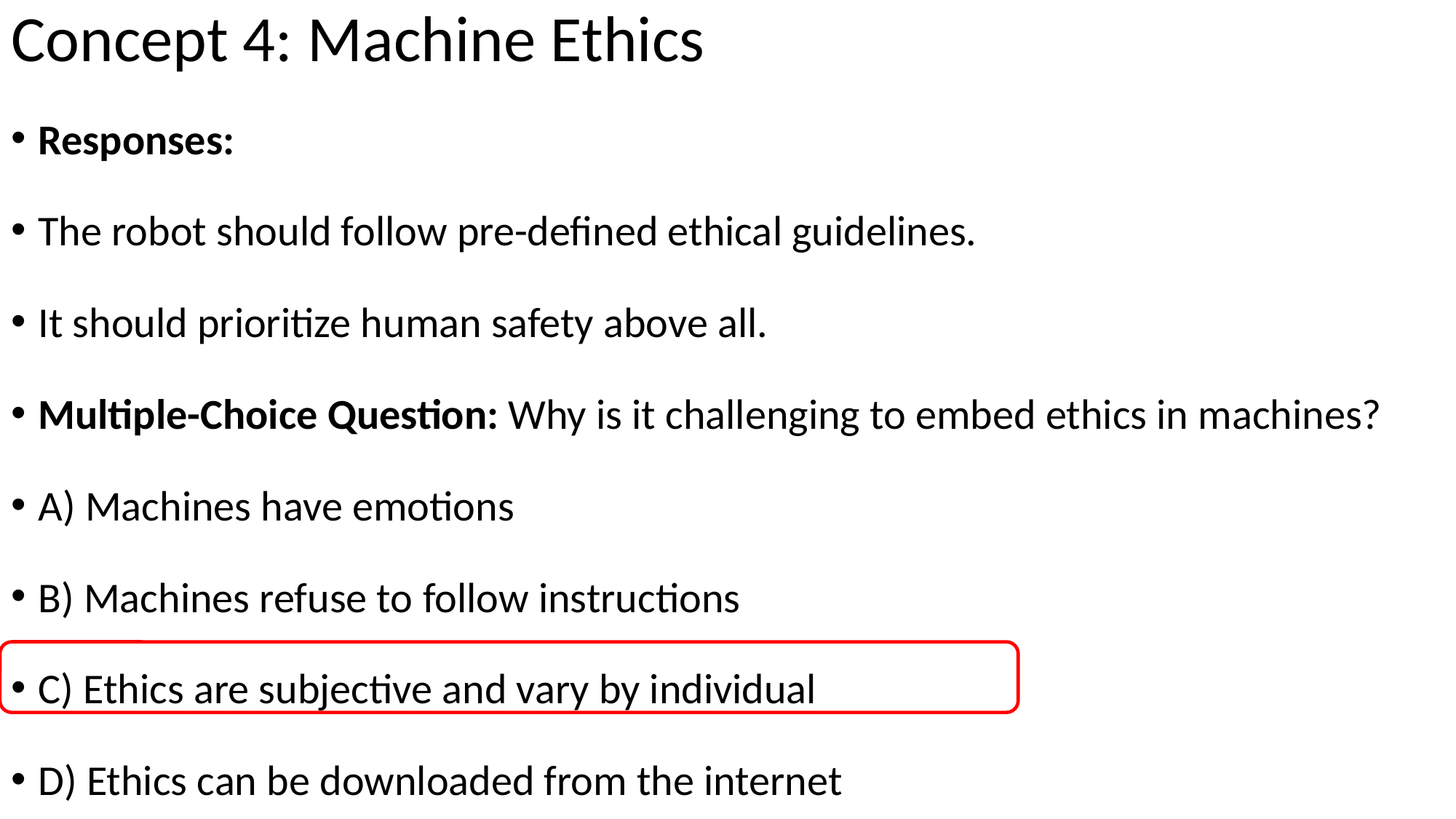

# Concept 4: Machine Ethics
Responses:
The robot should follow pre-defined ethical guidelines.
It should prioritize human safety above all.
Multiple-Choice Question: Why is it challenging to embed ethics in machines?
A) Machines have emotions
B) Machines refuse to follow instructions
C) Ethics are subjective and vary by individual
D) Ethics can be downloaded from the internet